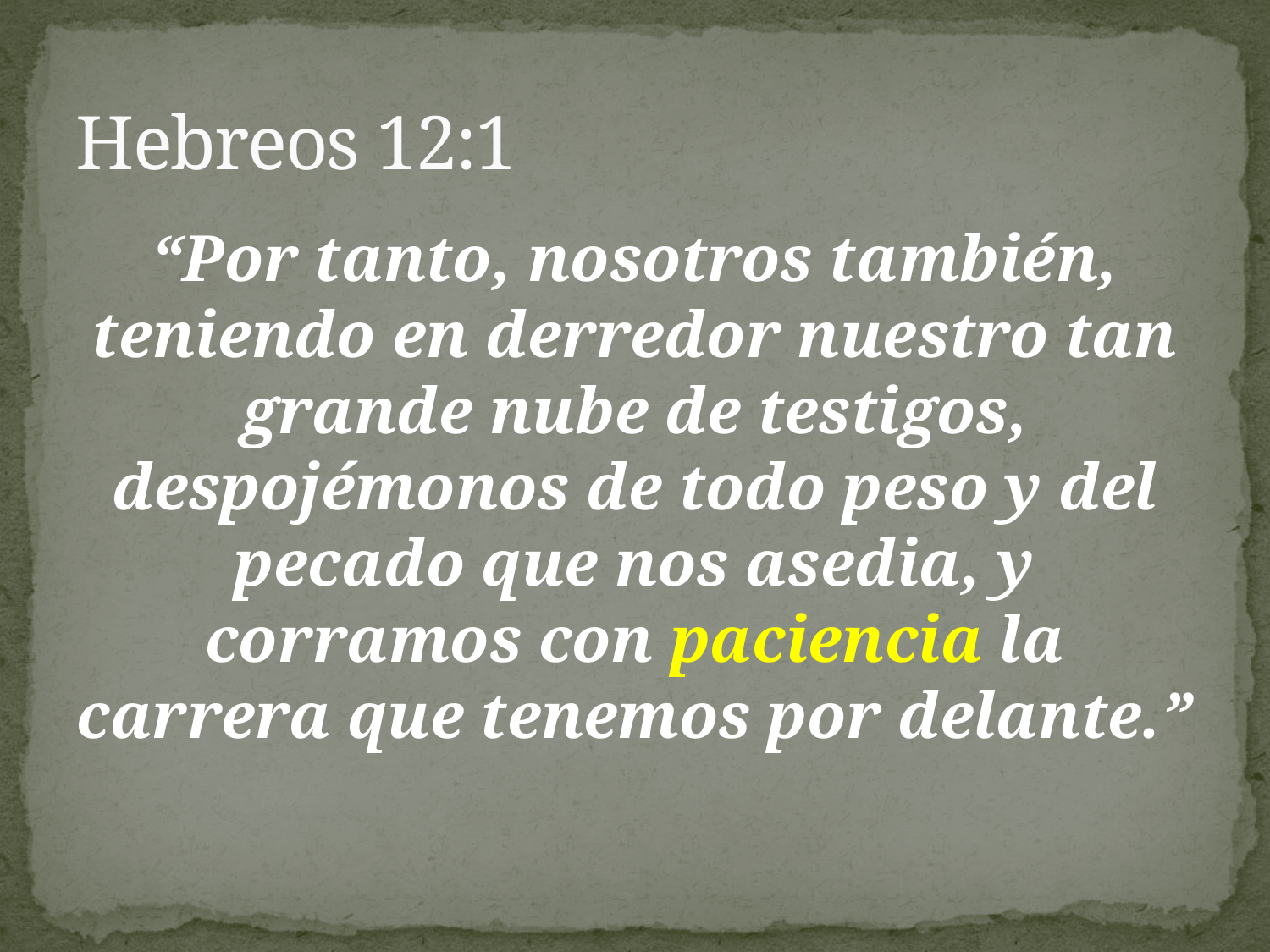

# Hebreos 12:1
“Por tanto, nosotros también, teniendo en derredor nuestro tan grande nube de testigos, despojémonos de todo peso y del pecado que nos asedia, y corramos con paciencia la carrera que tenemos por delante.”